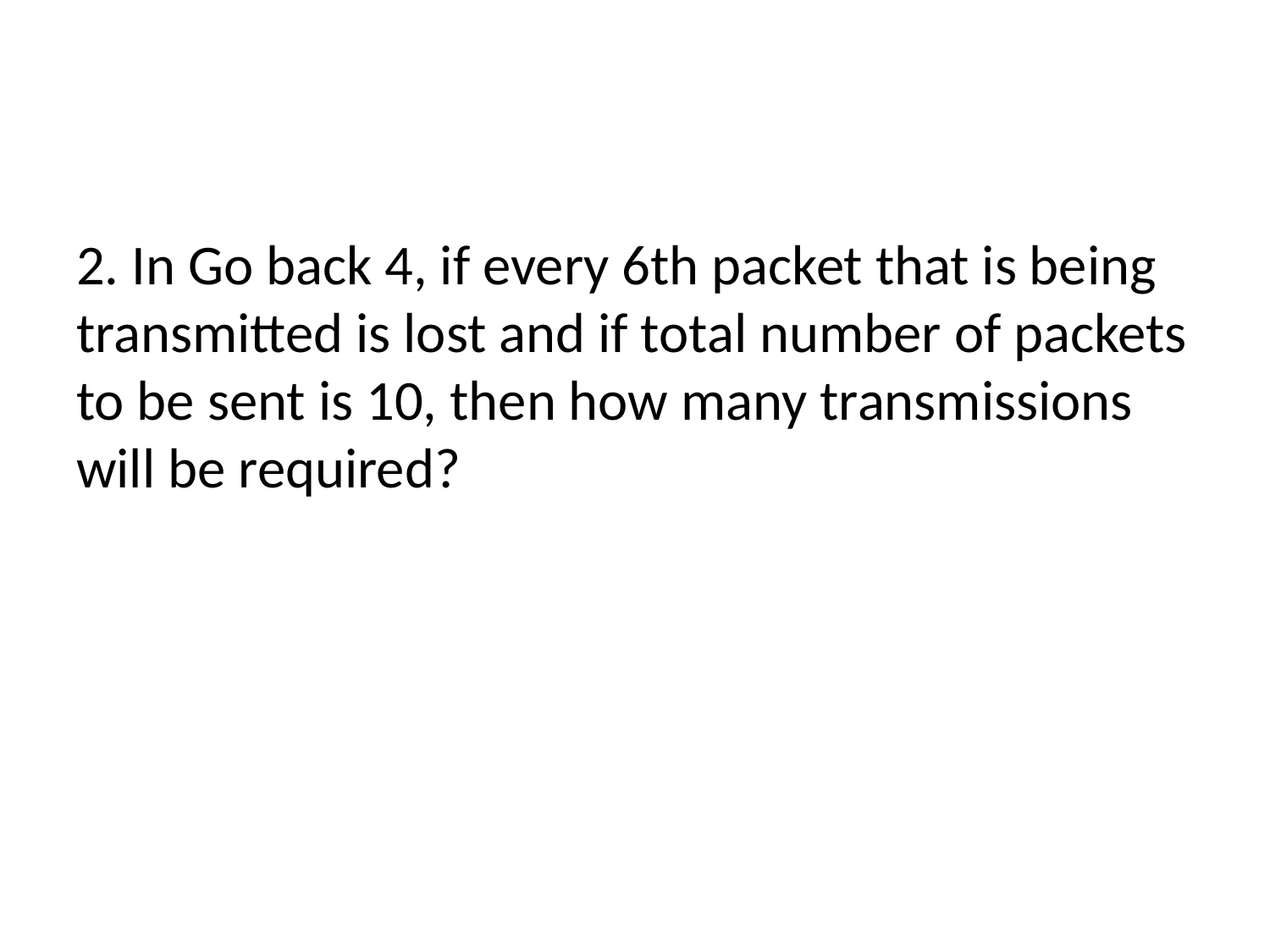

#
2. In Go back 4, if every 6th packet that is being transmitted is lost and if total number of packets to be sent is 10, then how many transmissions will be required?